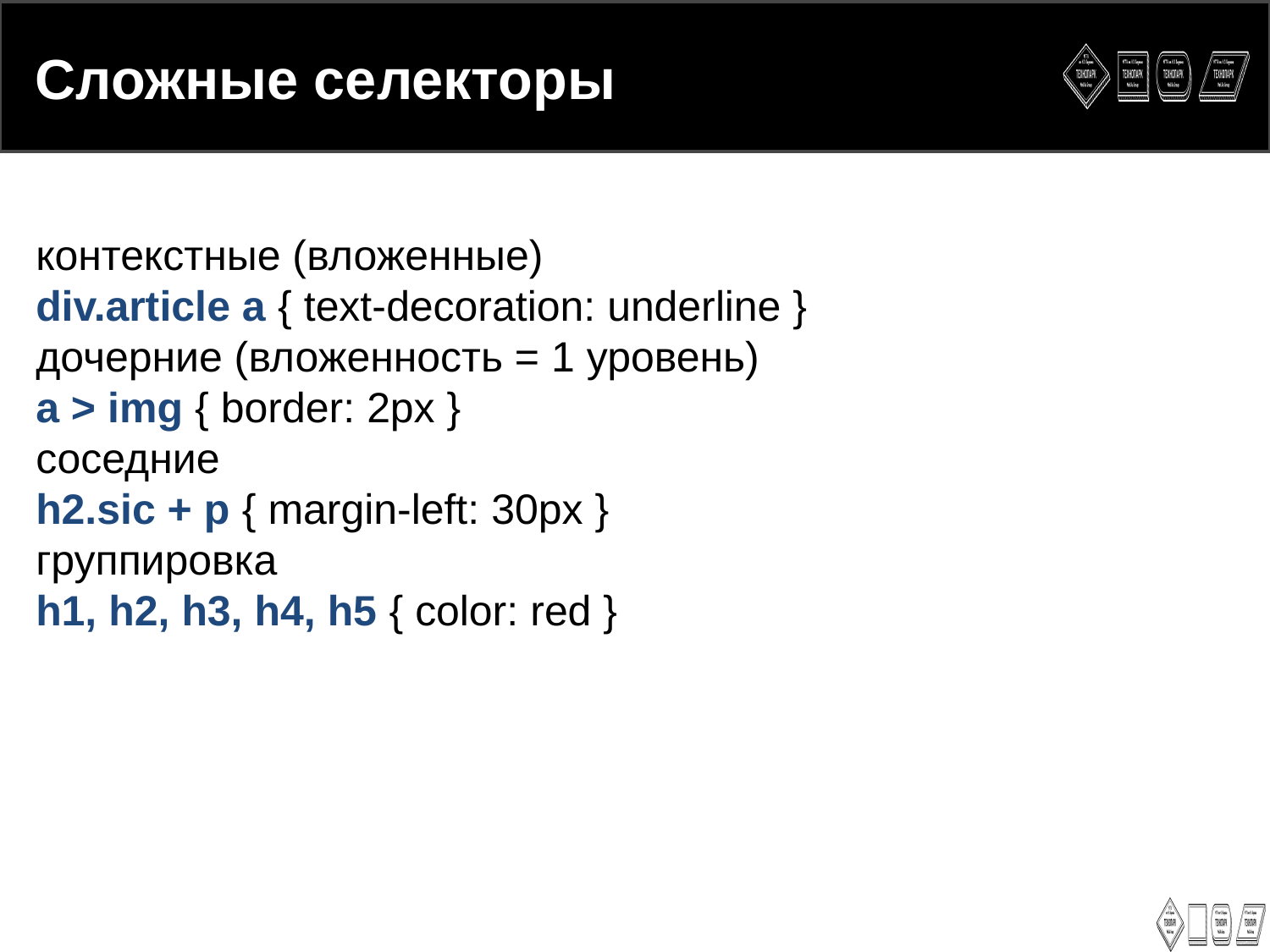

27
Сложные селекторы
контекстные (вложенные)
div.article a { text-decoration: underline }
дочерние (вложенность = 1 уровень)
a > img { border: 2px }
соседние
h2.sic + p { margin-left: 30px }
группировка
h1, h2, h3, h4, h5 { color: red }